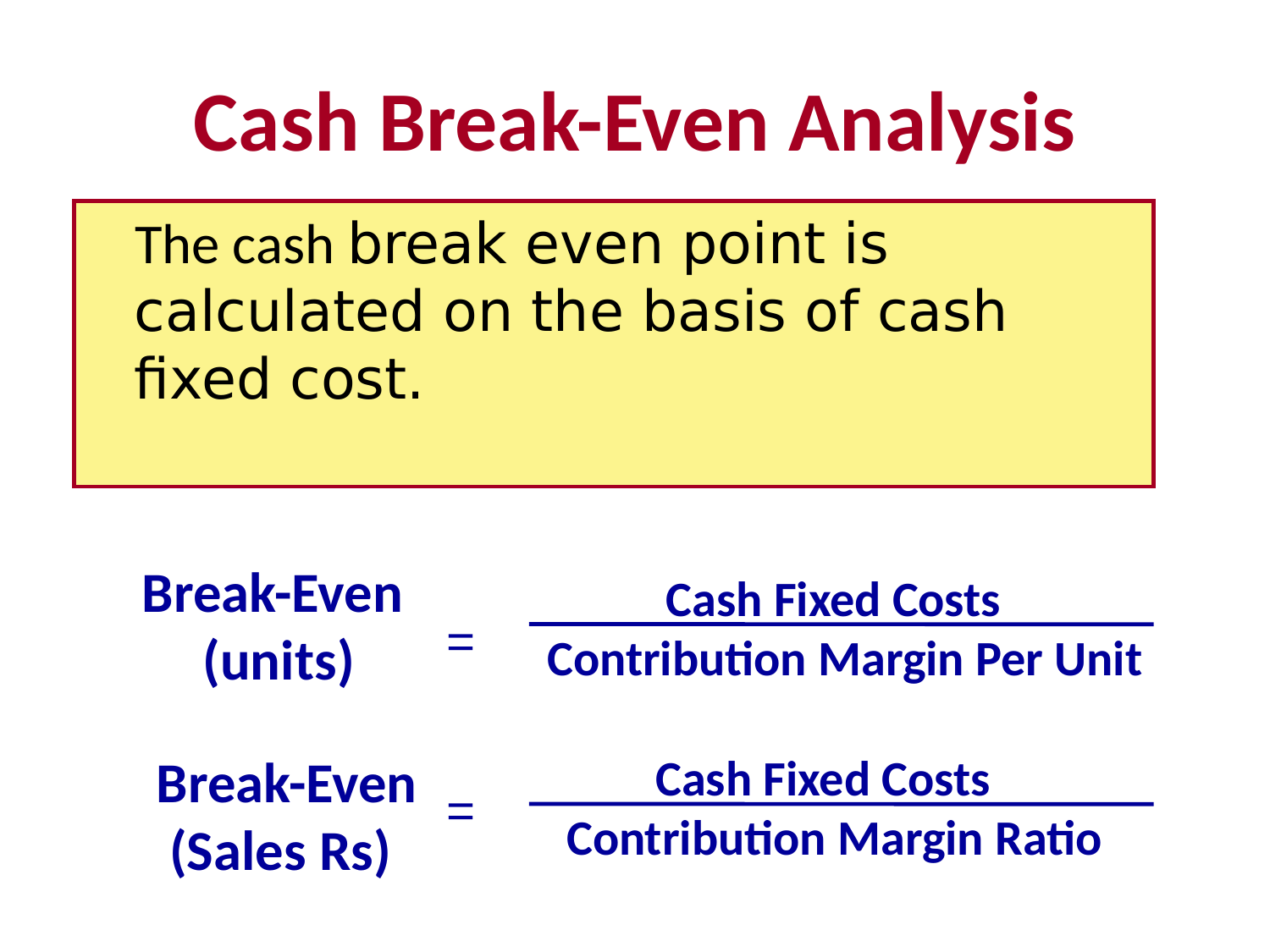

# Cash Break-Even Analysis
The cash break even point is calculated on the basis of cash fixed cost.
Break-Even
(units)
Cash Fixed Costs
  Contribution Margin Per Unit
=
Break-Even (Sales Rs)
Cash Fixed Costs
  Contribution Margin Ratio
=